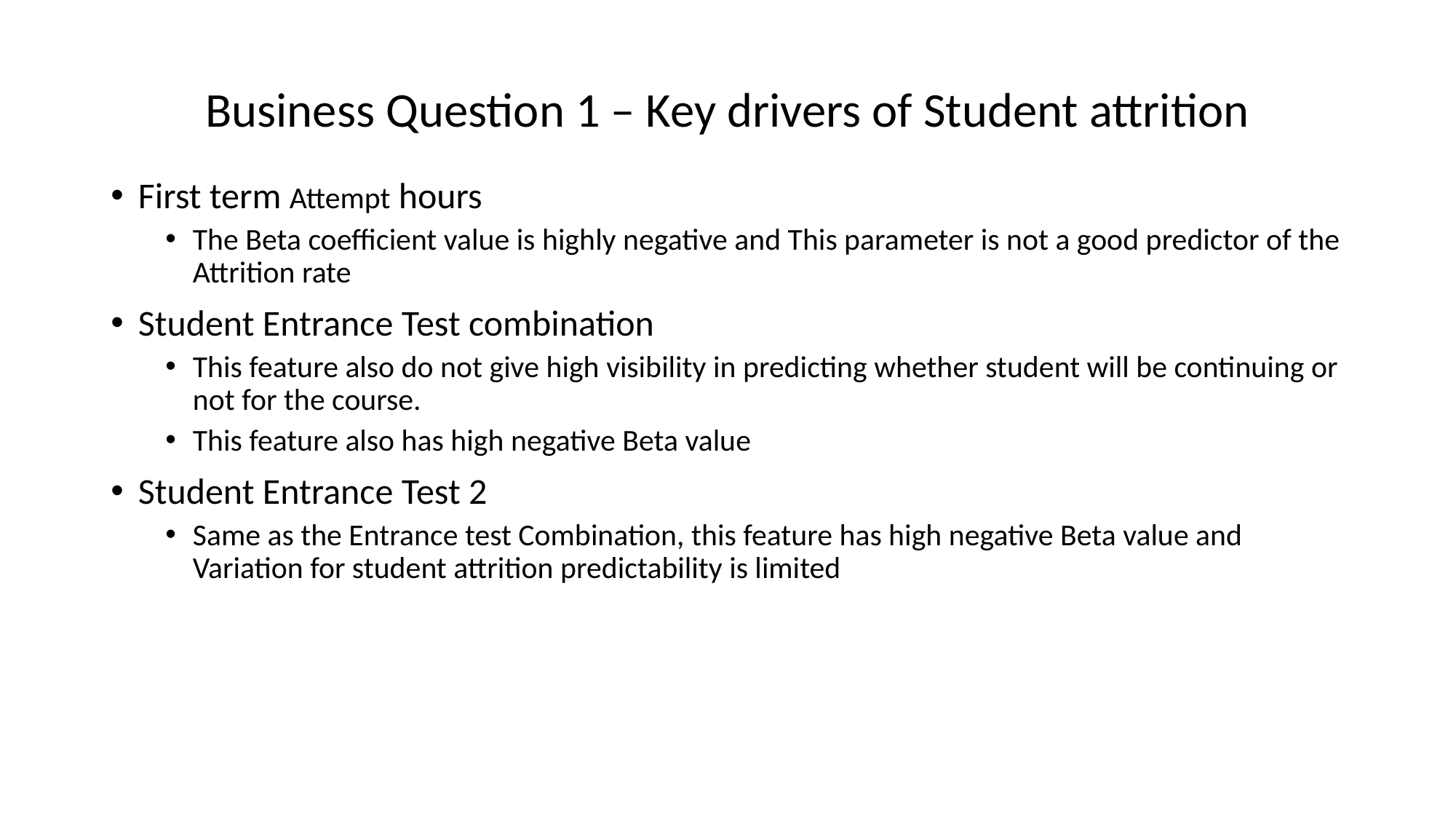

# Business Question 1 – Key drivers of Student attrition
First term Attempt hours
The Beta coefficient value is highly negative and This parameter is not a good predictor of the Attrition rate
Student Entrance Test combination
This feature also do not give high visibility in predicting whether student will be continuing or not for the course.
This feature also has high negative Beta value
Student Entrance Test 2
Same as the Entrance test Combination, this feature has high negative Beta value and Variation for student attrition predictability is limited